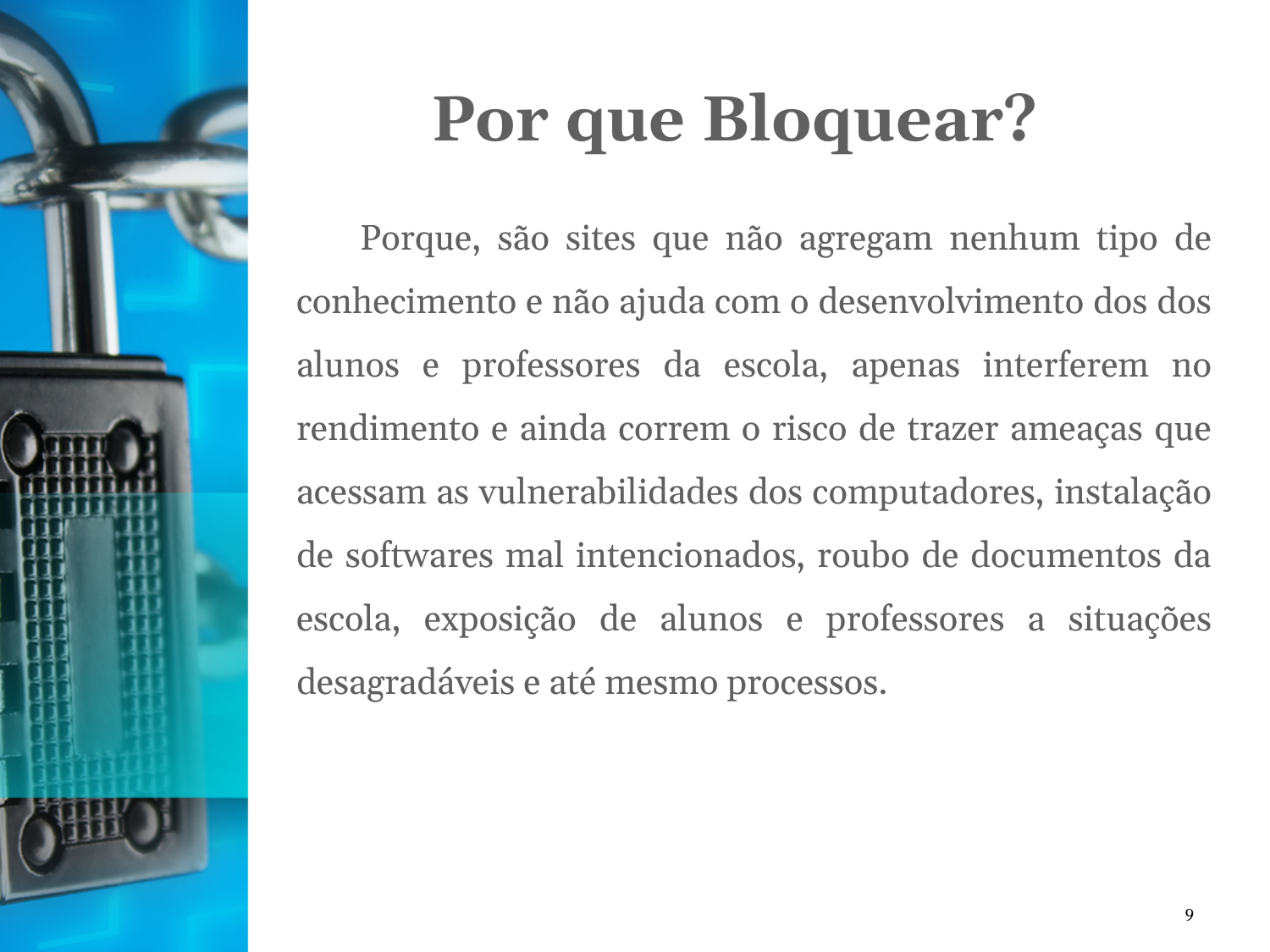

# Por que Bloquear?
Porque, são sites que não agregam nenhum tipo de conhecimento e não ajuda com o desenvolvimento dos dos alunos e professores da escola, apenas interferem no rendimento e ainda correm o risco de trazer ameaças que acessam as vulnerabilidades dos computadores, instalação de softwares mal intencionados, roubo de documentos da escola, exposição de alunos e professores a situações desagradáveis e até mesmo processos.

9